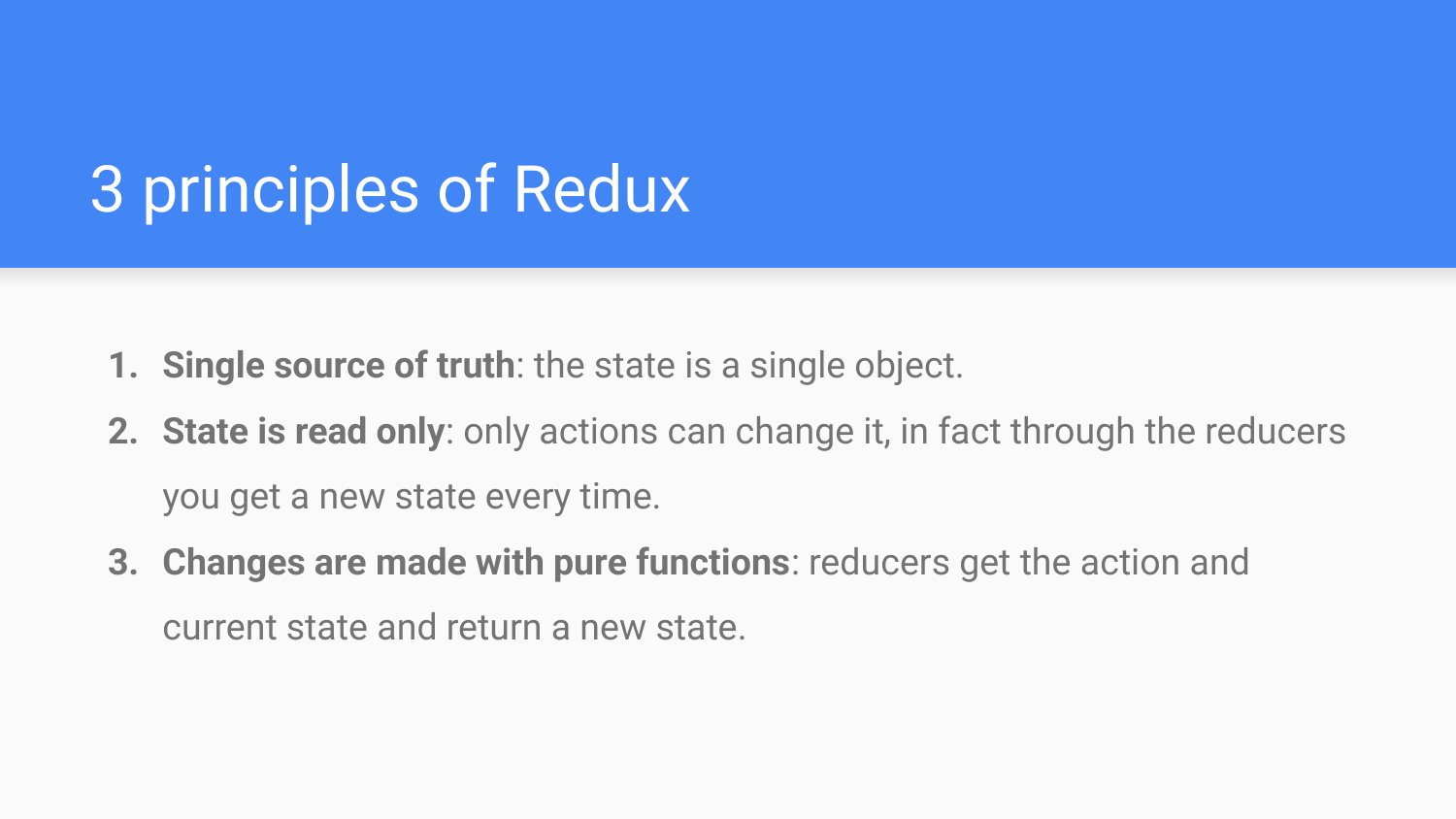

# 3 principles of Redux
Single source of truth: the state is a single object.
State is read only: only actions can change it, in fact through the reducers you get a new state every time.
Changes are made with pure functions: reducers get the action and current state and return a new state.